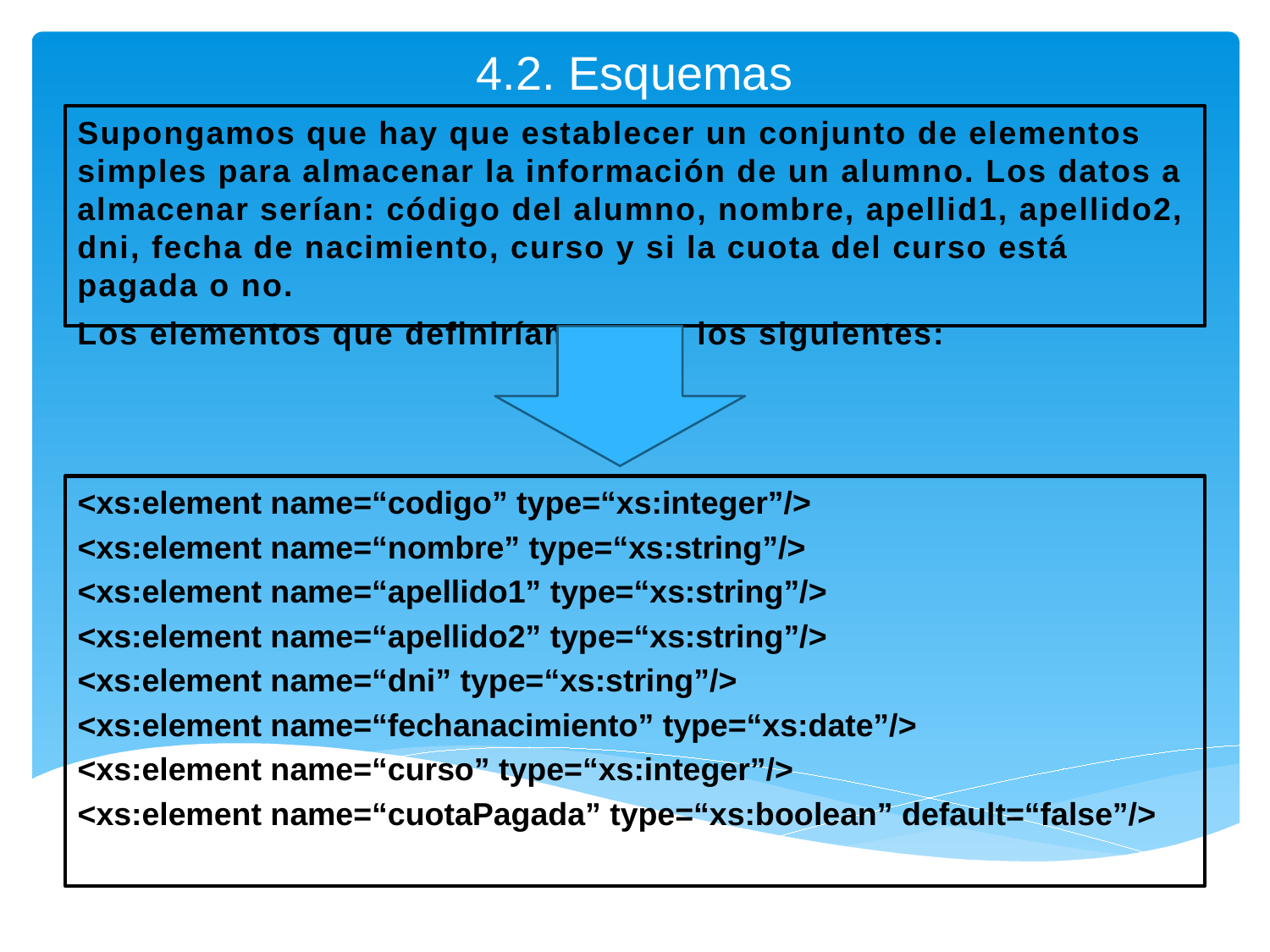

# 4.2. Esquemas
Supongamos que hay que establecer un conjunto de elementos simples para almacenar la información de un alumno. Los datos a almacenar serían: código del alumno, nombre, apellid1, apellido2, dni, fecha de nacimiento, curso y si la cuota del curso está pagada o no.
Los elementos que definiríamos son los siguientes:

<xs:element name=“codigo” type=“xs:integer”/>
<xs:element name=“nombre” type=“xs:string”/>
<xs:element name=“apellido1” type=“xs:string”/>
<xs:element name=“apellido2” type=“xs:string”/>
<xs:element name=“dni” type=“xs:string”/>
<xs:element name=“fechanacimiento” type=“xs:date”/>
<xs:element name=“curso” type=“xs:integer”/>
<xs:element name=“cuotaPagada” type=“xs:boolean” default=“false”/>